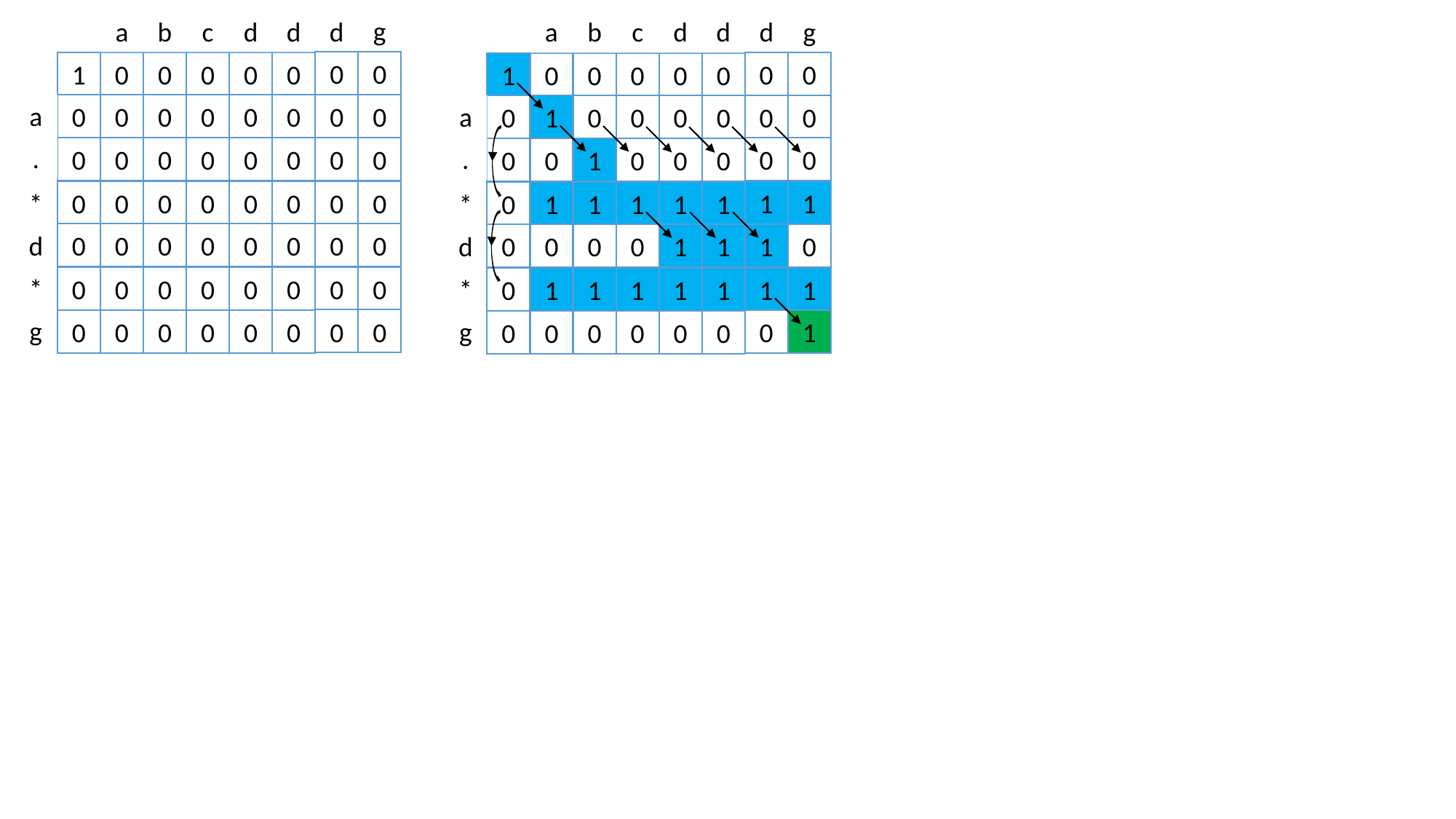

g
a
b
c
d
d
d
g
a
b
c
d
d
d
0
0
1
0
0
0
0
0
0
0
1
0
0
0
0
0
a
0
0
0
0
0
0
0
0
a
0
0
0
1
0
0
0
0

.
.
0
0
0
0
0
0
0
0
0
0
0
0
1
0
0
0
0
0
0
0
0
0
0
0
*
1
1
0
1
1
1
1
1
*

d
0
0
0
0
0
0
0
0
d
1
0
0
0
0
0
1
1
*
0
0
0
0
0
0
0
0
*
1
1
0
1
1
1
1
1
g
g
0
0
0
0
0
0
0
0
0
1
0
0
0
0
0
0